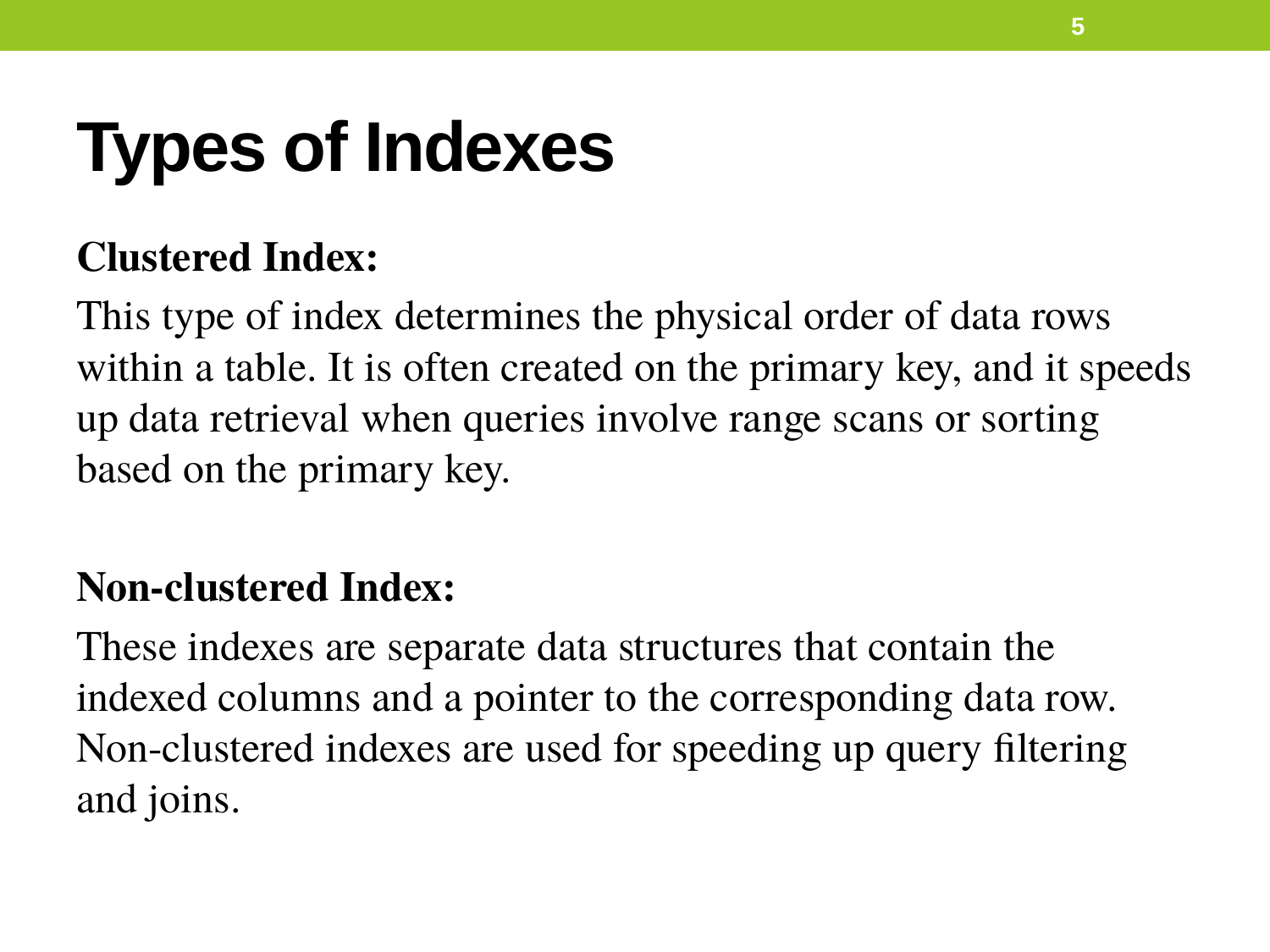

5
# Types of Indexes
Clustered Index:
This type of index determines the physical order of data rows within a table. It is often created on the primary key, and it speeds up data retrieval when queries involve range scans or sorting based on the primary key.

Non-clustered Index:
These indexes are separate data structures that contain the indexed columns and a pointer to the corresponding data row. Non-clustered indexes are used for speeding up query filtering and joins.